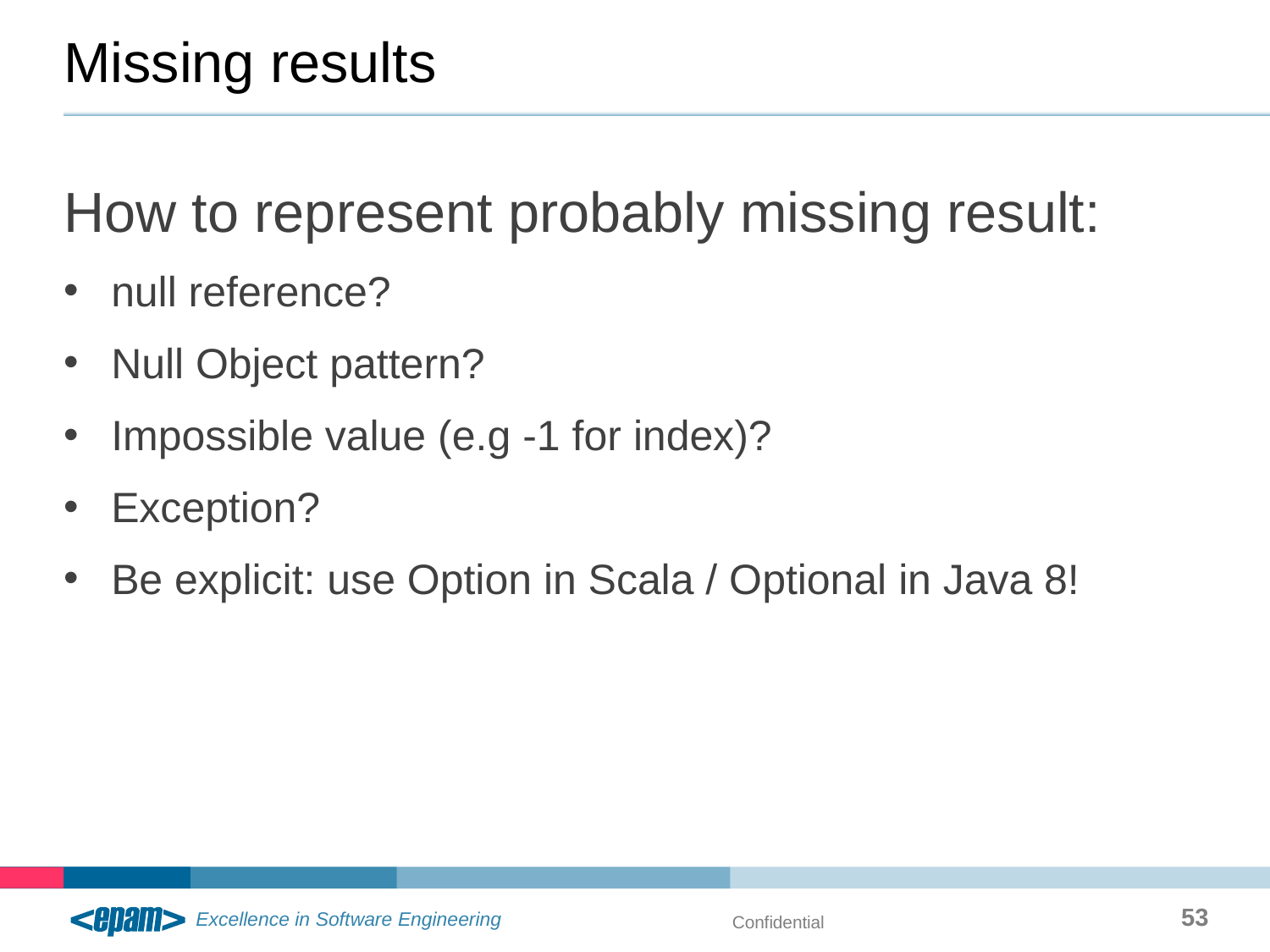

# Missing results
How to represent probably missing result:
null reference?
Null Object pattern?
Impossible value (e.g -1 for index)?
Exception?
Be explicit: use Option in Scala / Optional in Java 8!

53
Confidential